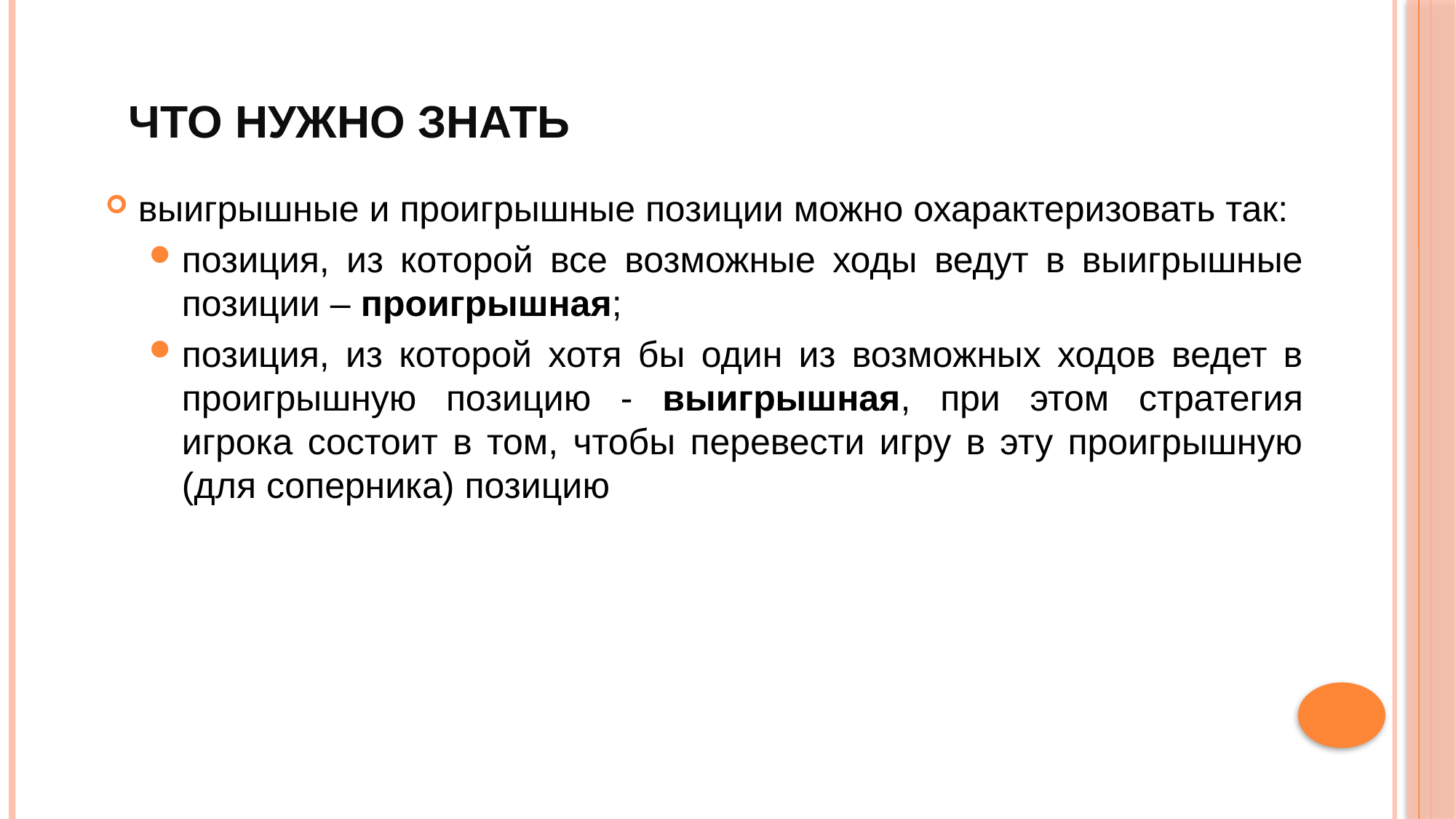

# Что нужно знать
выигрышные и проигрышные позиции можно охарактеризовать так:
позиция, из которой все возможные ходы ведут в выигрышные позиции – проигрышная;
позиция, из которой хотя бы один из возможных ходов ведет в проигрышную позицию - выигрышная, при этом стратегия игрока состоит в том, чтобы перевести игру в эту проигрышную (для соперника) позицию